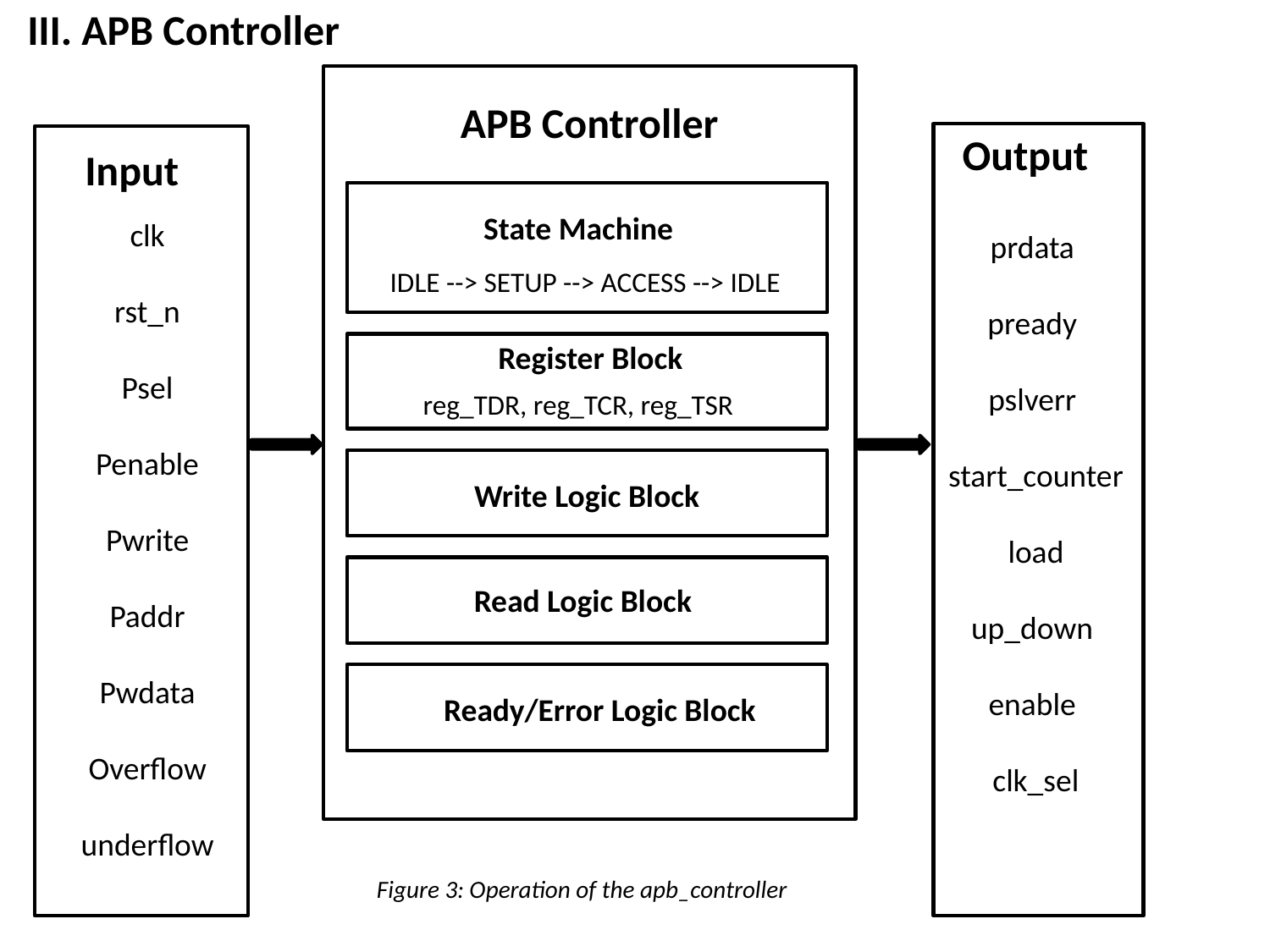

III. APB Controller

APB Controller
Output

Input

State Machine
clk

rst_n

Psel

Penable

Pwrite

Paddr

Pwdata

Overflow

underflow

prdata

pready

pslverr

start_counter

 load

up_down

enable

clk_sel
IDLE --> SETUP --> ACCESS --> IDLE
Register Block

reg_TDR, reg_TCR, reg_TSR

Write Logic Block

Read Logic Block

Ready/Error Logic Block
Figure 3: Operation of the apb_controller